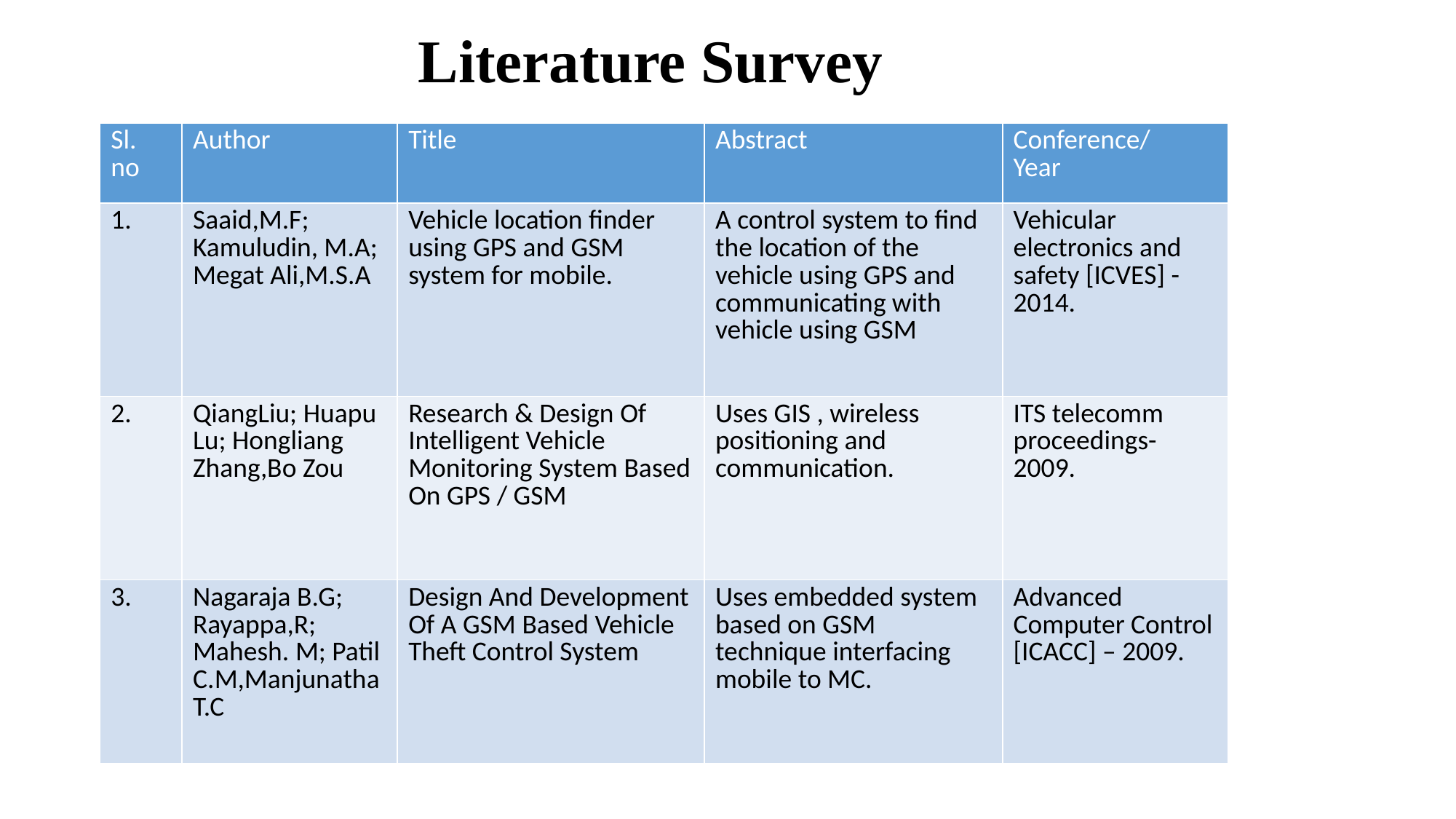

Literature Survey
| Sl. no | Author | Title | Abstract | Conference/ Year |
| --- | --- | --- | --- | --- |
| 1. | Saaid,M.F; Kamuludin, M.A; Megat Ali,M.S.A | Vehicle location finder using GPS and GSM system for mobile. | A control system to find the location of the vehicle using GPS and communicating with vehicle using GSM | Vehicular electronics and safety [ICVES] -2014. |
| 2. | QiangLiu; Huapu Lu; Hongliang Zhang,Bo Zou | Research & Design Of Intelligent Vehicle Monitoring System Based On GPS / GSM | Uses GIS , wireless positioning and communication. | ITS telecomm proceedings- 2009. |
| 3. | Nagaraja B.G; Rayappa,R; Mahesh. M; Patil C.M,Manjunatha T.C | Design And Development Of A GSM Based Vehicle Theft Control System | Uses embedded system based on GSM technique interfacing mobile to MC. | Advanced Computer Control [ICACC] – 2009. |